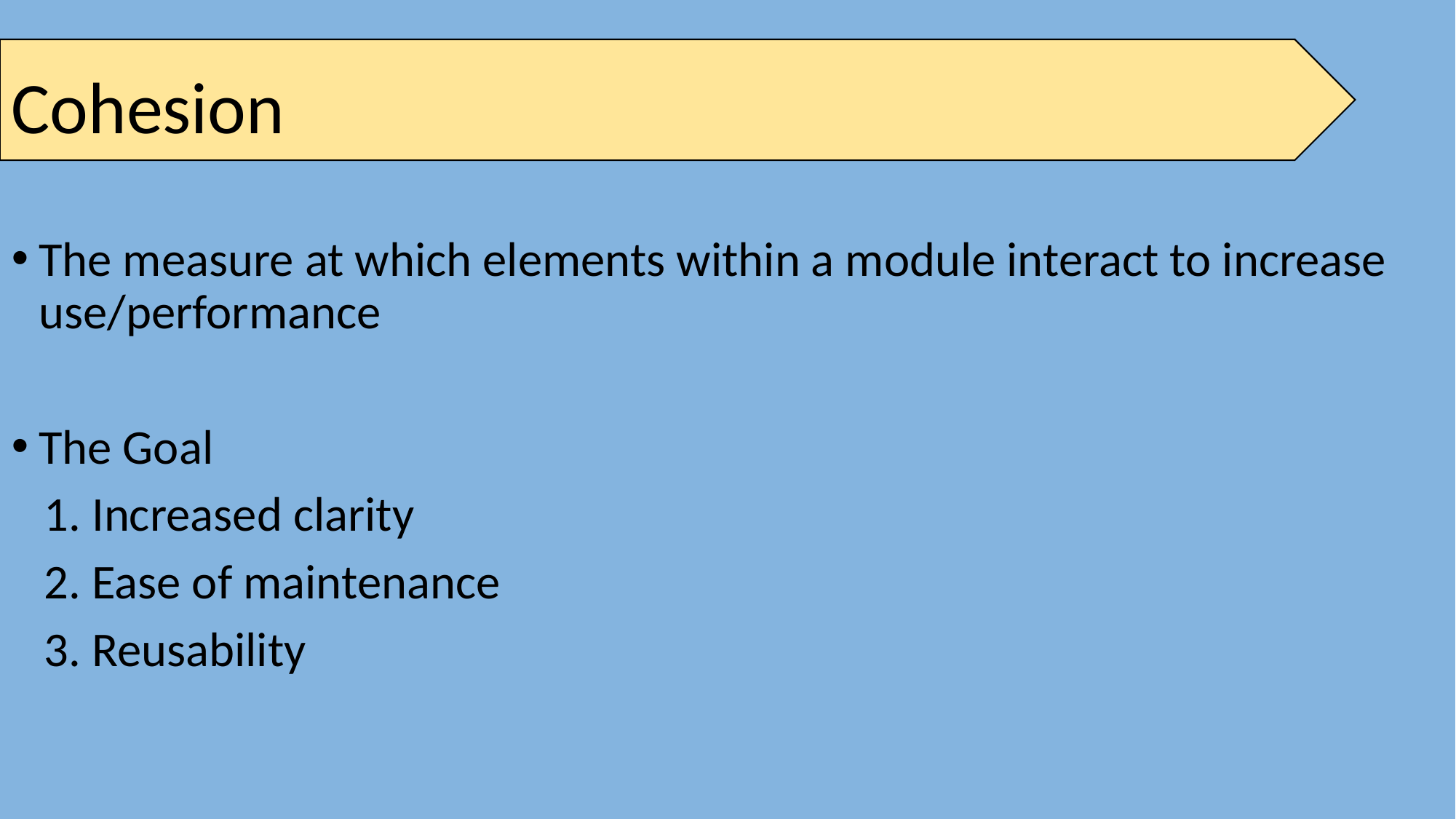

# Cohesion
The measure at which elements within a module interact to increase use/performance

The Goal
   1. Increased clarity
   2. Ease of maintenance
   3. Reusability